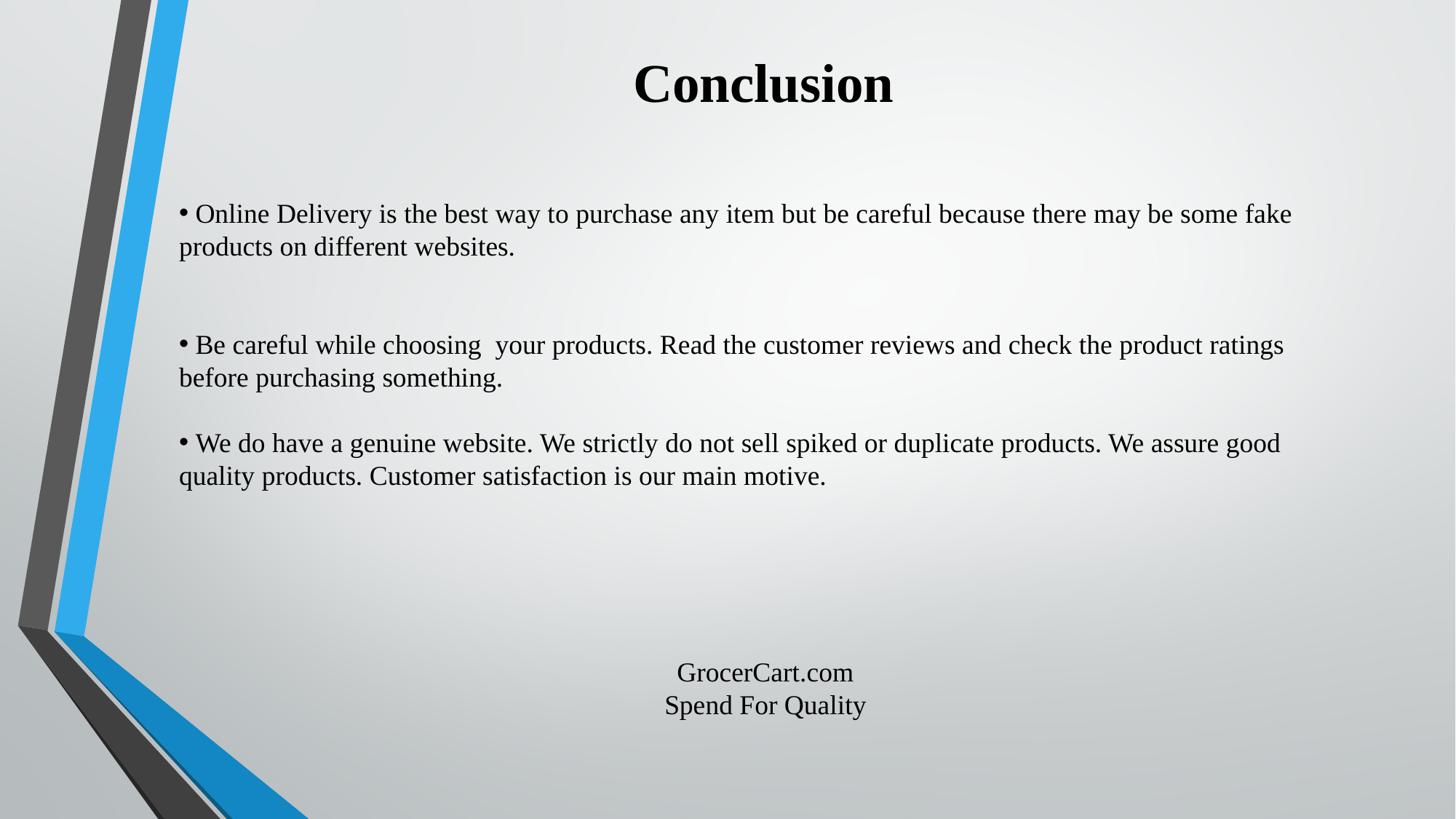

Conclusion
 Online Delivery is the best way to purchase any item but be careful because there may be some fake products on different websites.

 Be careful while choosing  your products. Read the customer reviews and check the product ratings before purchasing something.

 We do have a genuine website. We strictly do not sell spiked or duplicate products. We assure good quality products. Customer satisfaction is our main motive.

GrocerCart.com
Spend For Quality